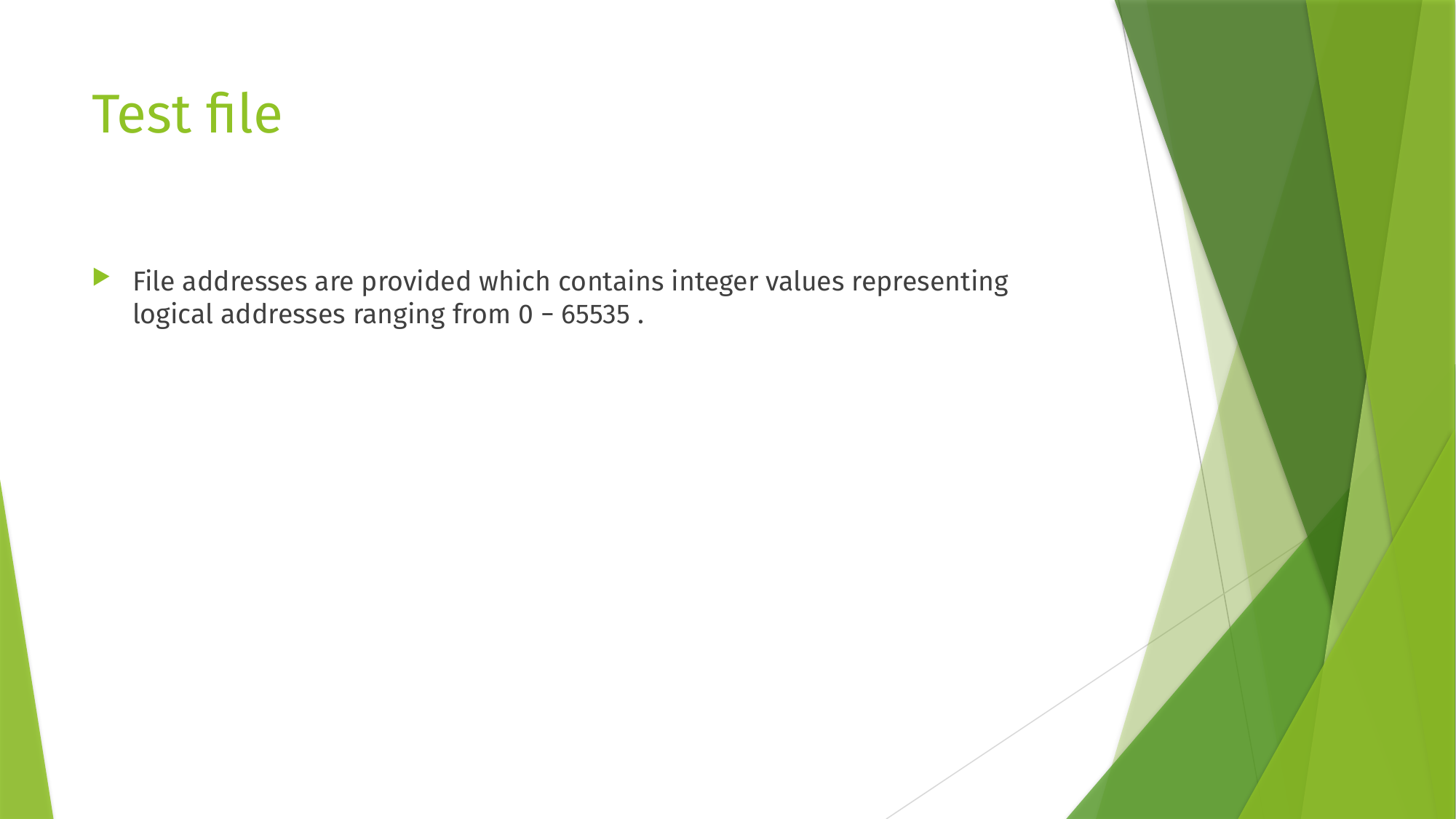

# Test file
File addresses are provided which contains integer values representing logical addresses ranging from 0 − 65535 .